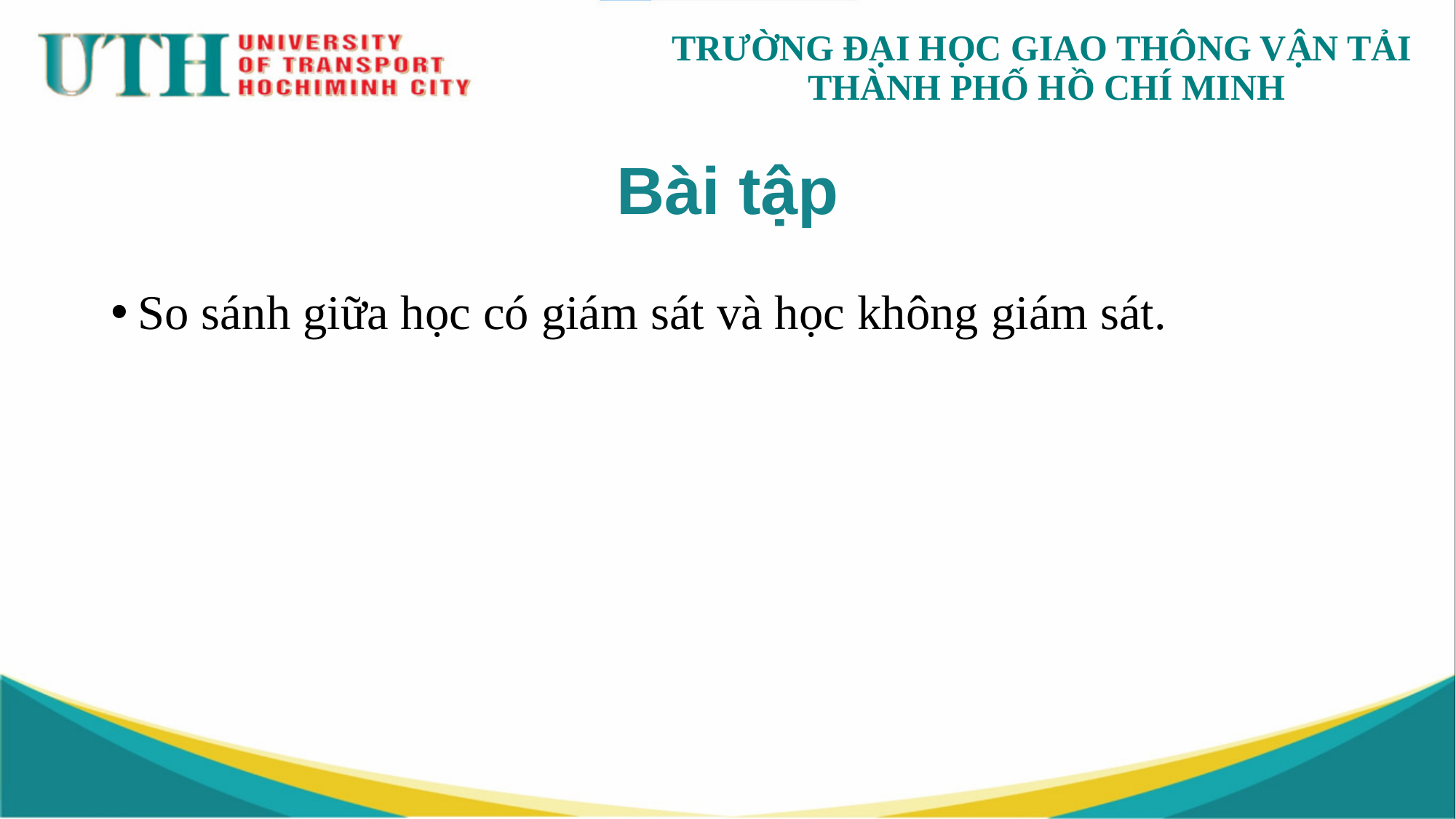

# Bài tập
So sánh giữa học có giám sát và học không giám sát.